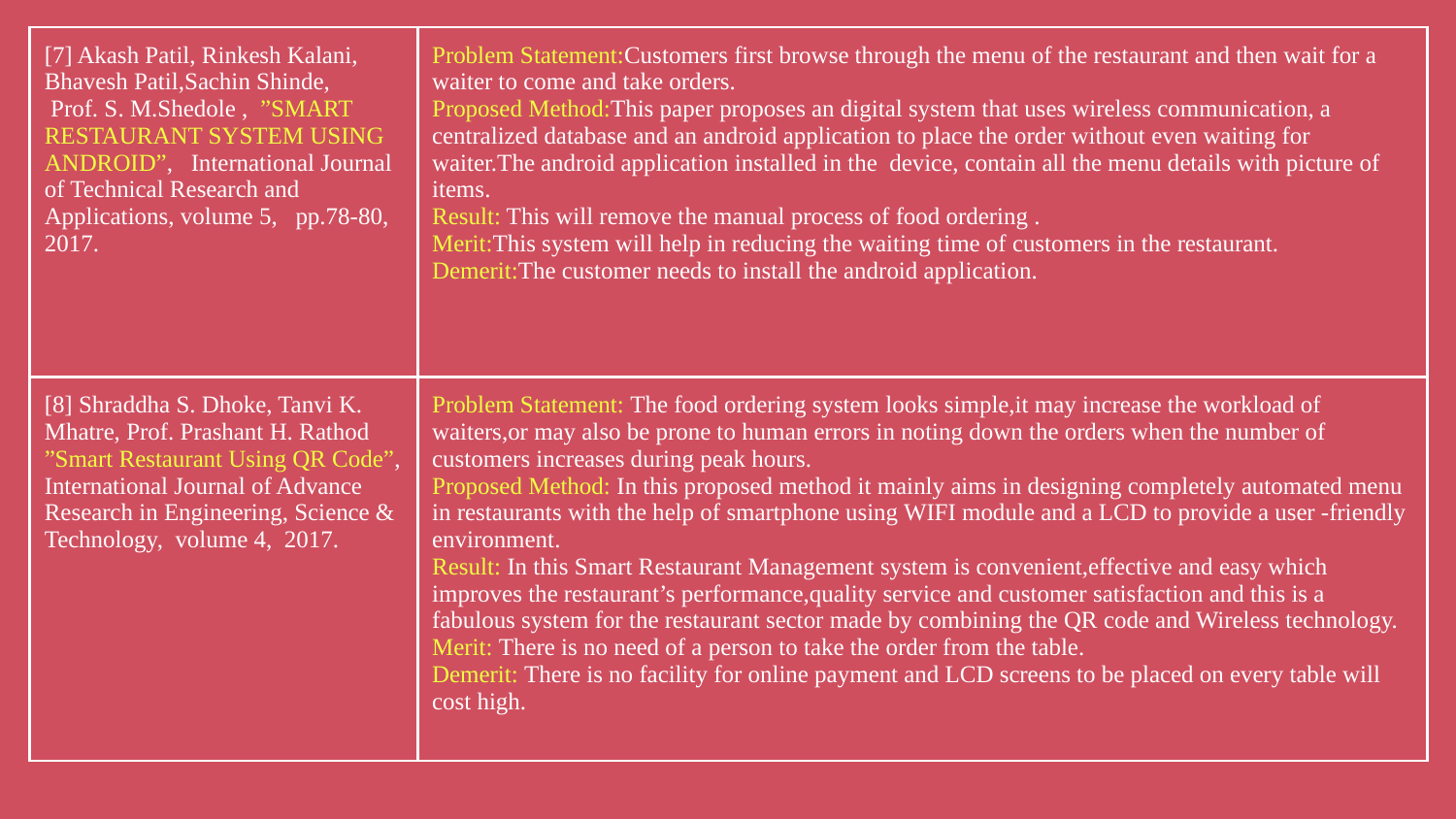

| [7] Akash Patil, Rinkesh Kalani, Bhavesh Patil,Sachin Shinde, Prof. S. M.Shedole , ”SMART RESTAURANT SYSTEM USING ANDROID”, International Journal of Technical Research and Applications, volume 5, pp.78-80, 2017. | Problem Statement:Customers first browse through the menu of the restaurant and then wait for a waiter to come and take orders. Proposed Method:This paper proposes an digital system that uses wireless communication, a centralized database and an android application to place the order without even waiting for waiter.The android application installed in the device, contain all the menu details with picture of items. Result: This will remove the manual process of food ordering . Merit:This system will help in reducing the waiting time of customers in the restaurant. Demerit:The customer needs to install the android application. |
| --- | --- |
| [8] Shraddha S. Dhoke, Tanvi K. Mhatre, Prof. Prashant H. Rathod ”Smart Restaurant Using QR Code”, International Journal of Advance Research in Engineering, Science & Technology, volume 4, 2017. | Problem Statement: The food ordering system looks simple,it may increase the workload of waiters,or may also be prone to human errors in noting down the orders when the number of customers increases during peak hours. Proposed Method: In this proposed method it mainly aims in designing completely automated menu in restaurants with the help of smartphone using WIFI module and a LCD to provide a user -friendly environment. Result: In this Smart Restaurant Management system is convenient,effective and easy which improves the restaurant’s performance,quality service and customer satisfaction and this is a fabulous system for the restaurant sector made by combining the QR code and Wireless technology. Merit: There is no need of a person to take the order from the table. Demerit: There is no facility for online payment and LCD screens to be placed on every table will cost high. |